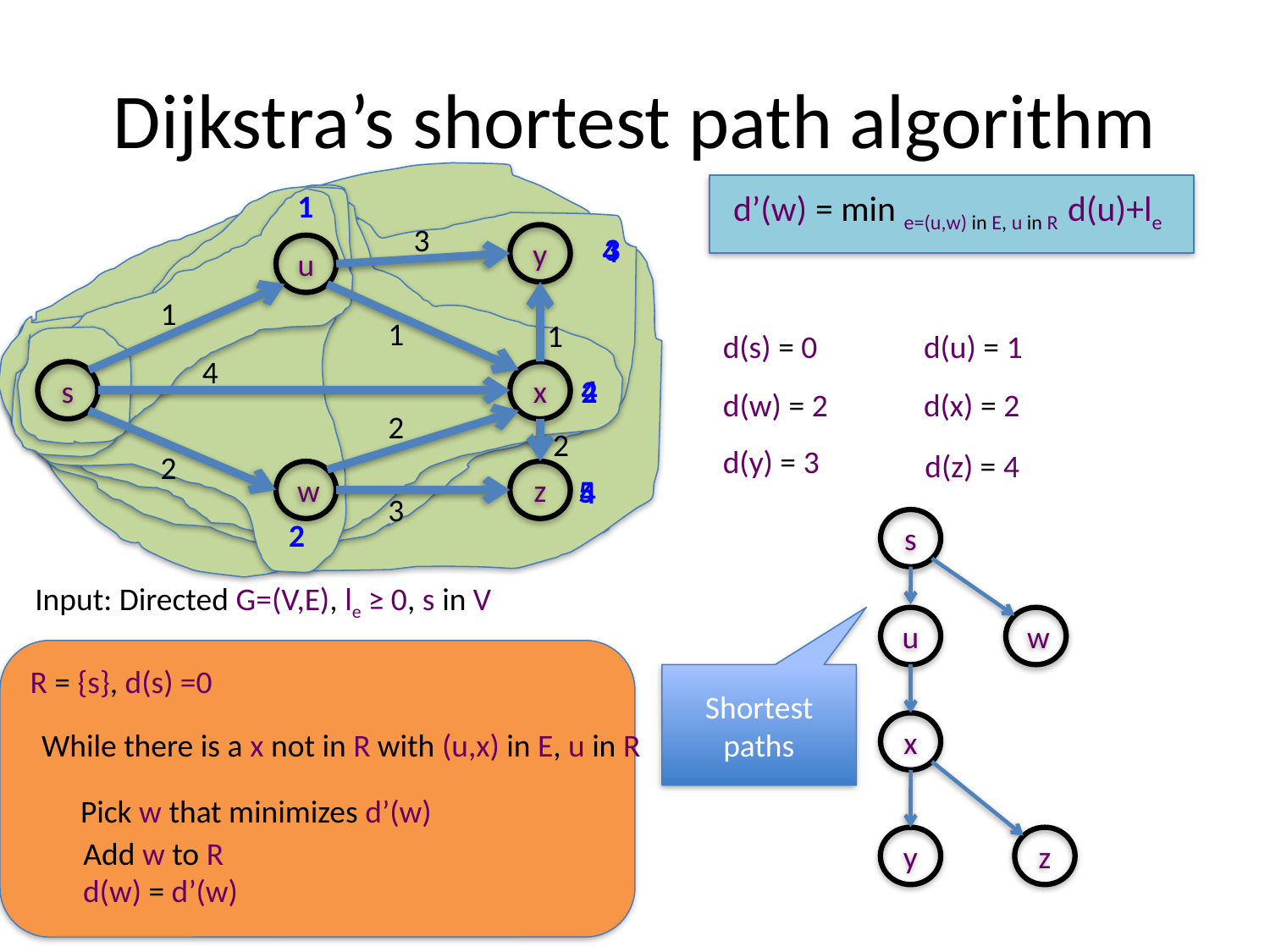

# Dijkstra’s shortest path algorithm

1
d’(w) = min e=(u,w) in E, u in R  d(u)+le

3
1
1
1
4
2
2
2
3
3
y
4
u
d(s) = 0
d(u) = 1

s
x
4
2
d(w) = 2
d(x) = 2
d(y) = 3
d(z) = 4
w
z
5
4
2
s
w
Input: Directed G=(V,E), le ≥ 0, s in V
u

R = {s}, d(s) =0
Shortest paths
x
While there is a x not in R with (u,x) in E, u in R
z
y
Pick w that minimizes d’(w)
Add w to R
d(w) = d’(w)